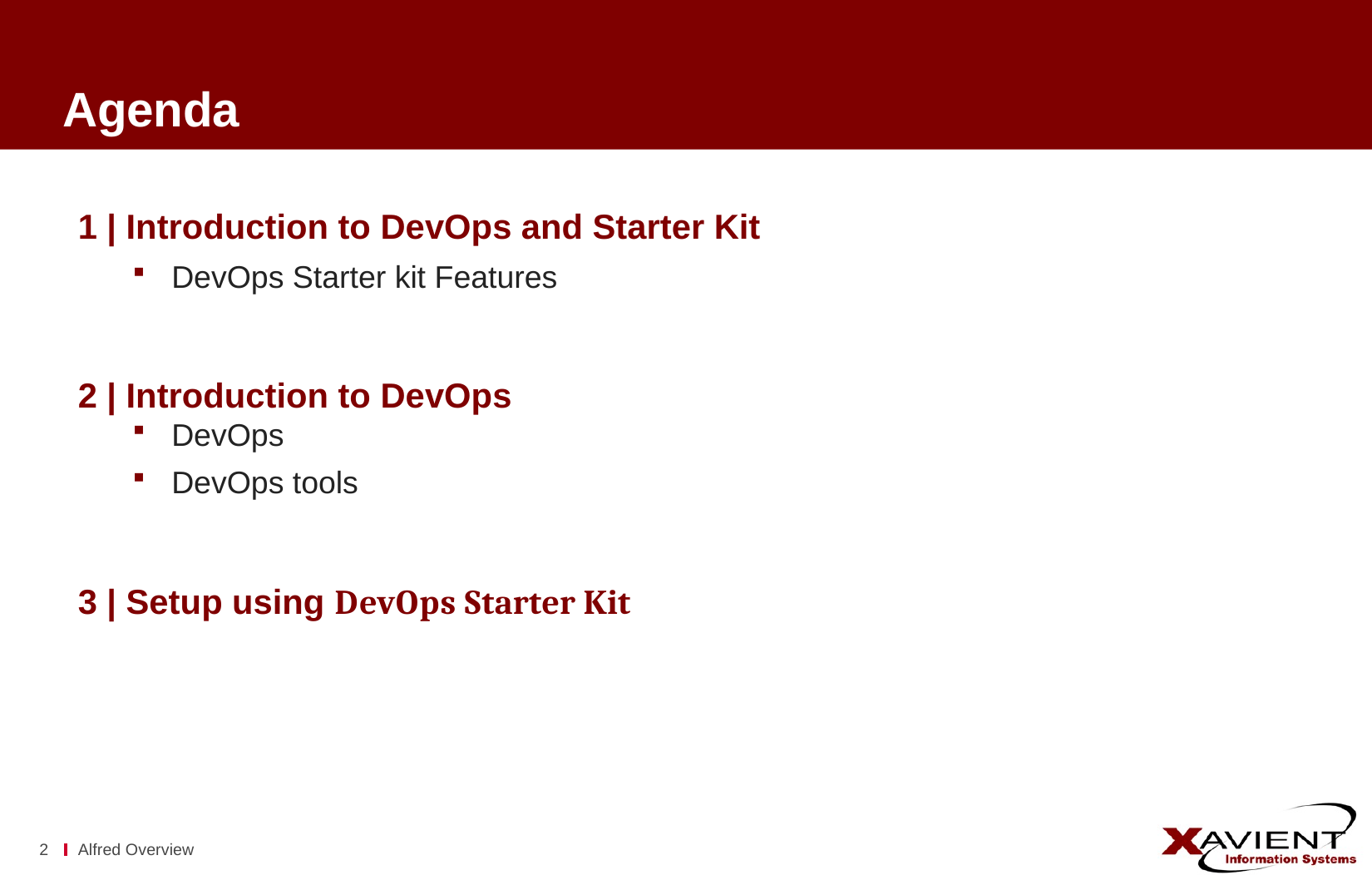

Agenda
1 | Introduction to DevOps and Starter Kit
DevOps Starter kit Features

2 | Introduction to DevOps
DevOps
DevOps tools

3 | Setup using DevOps Starter Kit
2
Alfred Overview